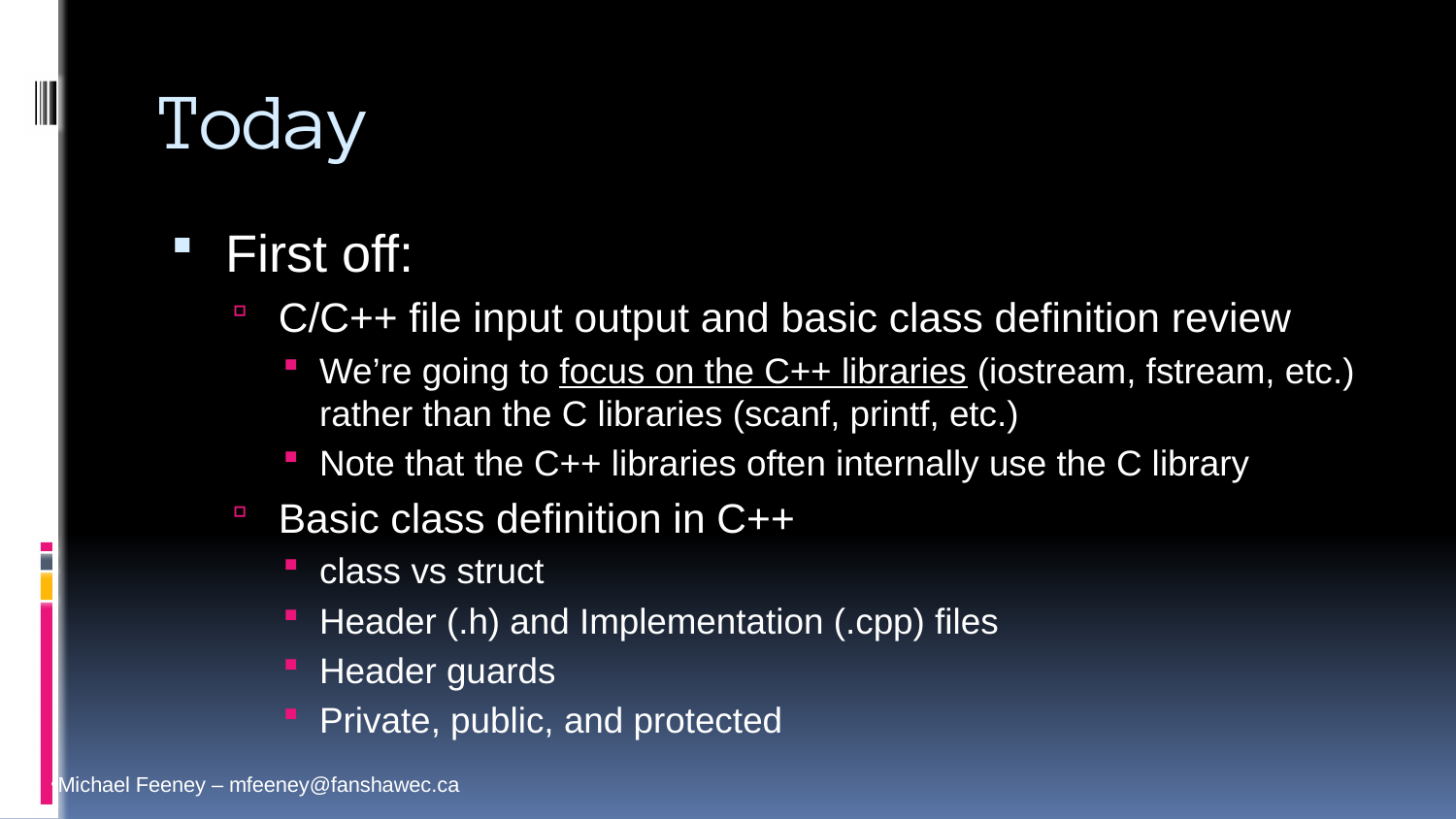

# Today
First off:
C/C++ file input output and basic class definition review
We’re going to focus on the C++ libraries (iostream, fstream, etc.) rather than the C libraries (scanf, printf, etc.)
Note that the C++ libraries often internally use the C library
Basic class definition in C++
class vs struct
Header (.h) and Implementation (.cpp) files
Header guards
Private, public, and protected